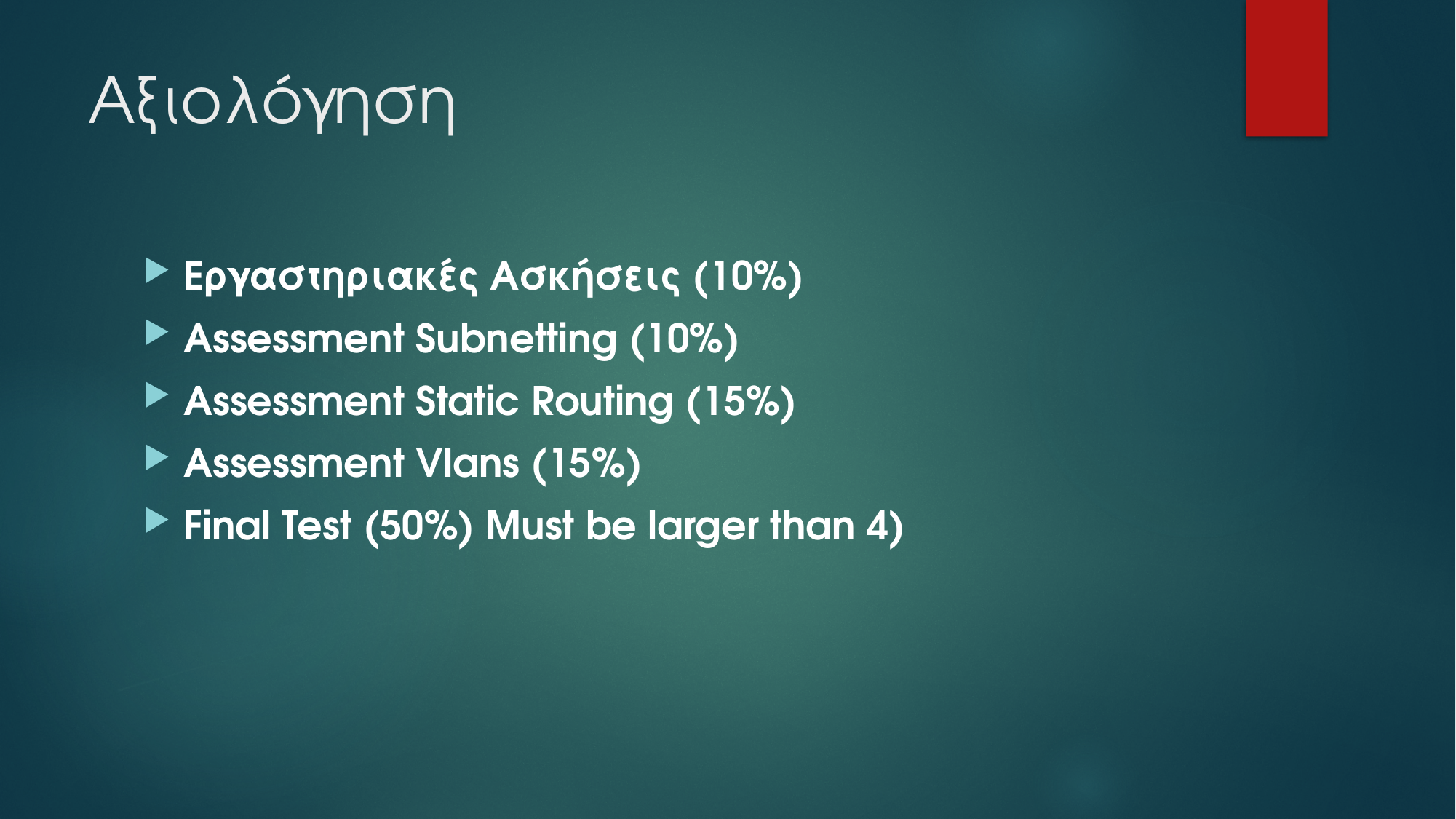

# Αξιολόγηση
Εργαστηριακές Ασκήσεις (10%)
Assessment Subnetting (10%)
Assessment Static Routing (15%)
Assessment Vlans (15%)
Final Test (50%) Must be larger than 4)